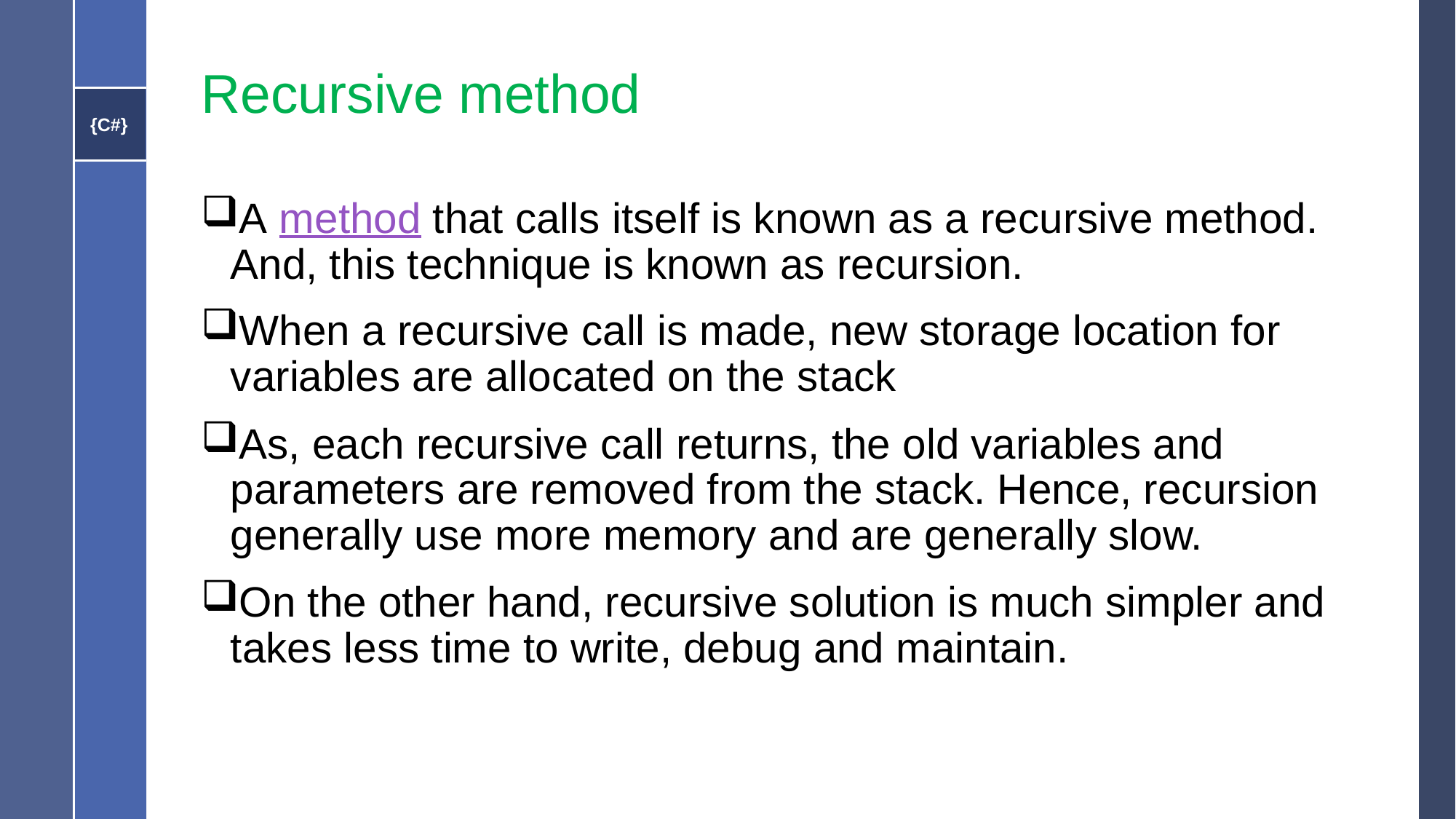

# Recursive method
A method that calls itself is known as a recursive method. And, this technique is known as recursion.
When a recursive call is made, new storage location for variables are allocated on the stack
As, each recursive call returns, the old variables and parameters are removed from the stack. Hence, recursion generally use more memory and are generally slow.
On the other hand, recursive solution is much simpler and takes less time to write, debug and maintain.